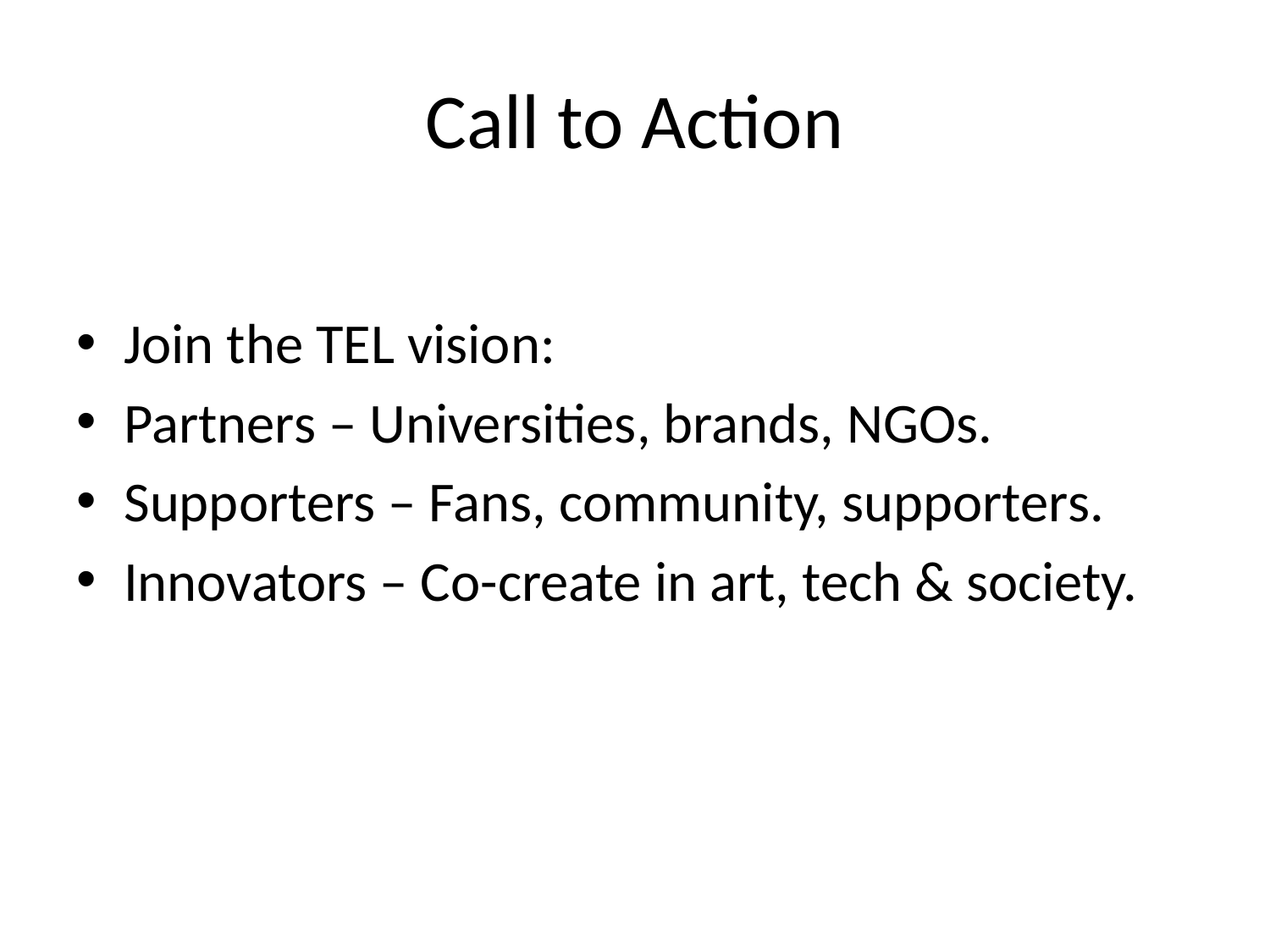

# Call to Action

Join the TEL vision:
Partners – Universities, brands, NGOs.
Supporters – Fans, community, supporters.
Innovators – Co-create in art, tech & society.